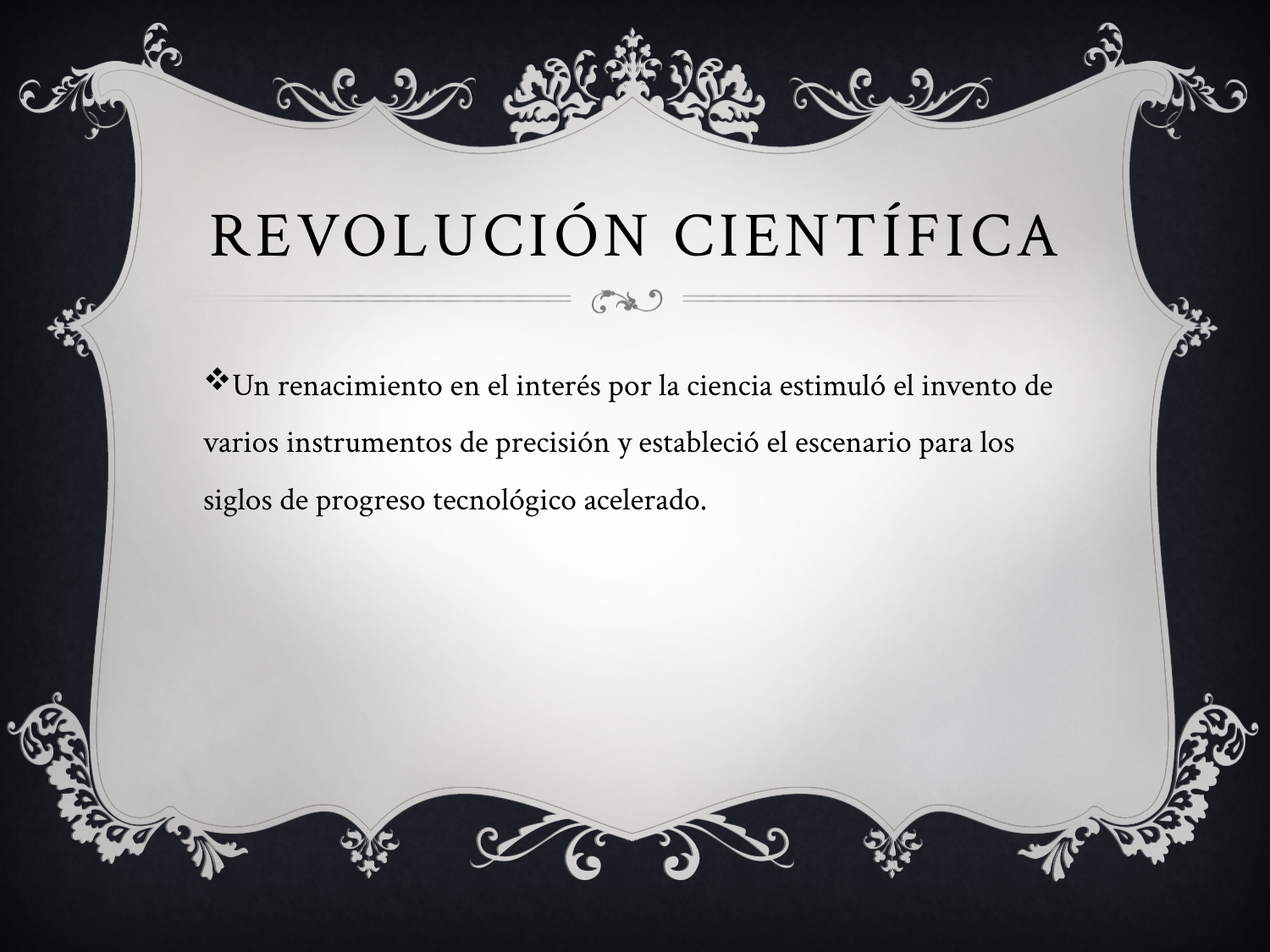

# REVOLUCIÓN CIENTÍFICA
Un renacimiento en el interés por la ciencia estimuló el invento de varios instrumentos de precisión y estableció el escenario para los siglos de progreso tecnológico acelerado.